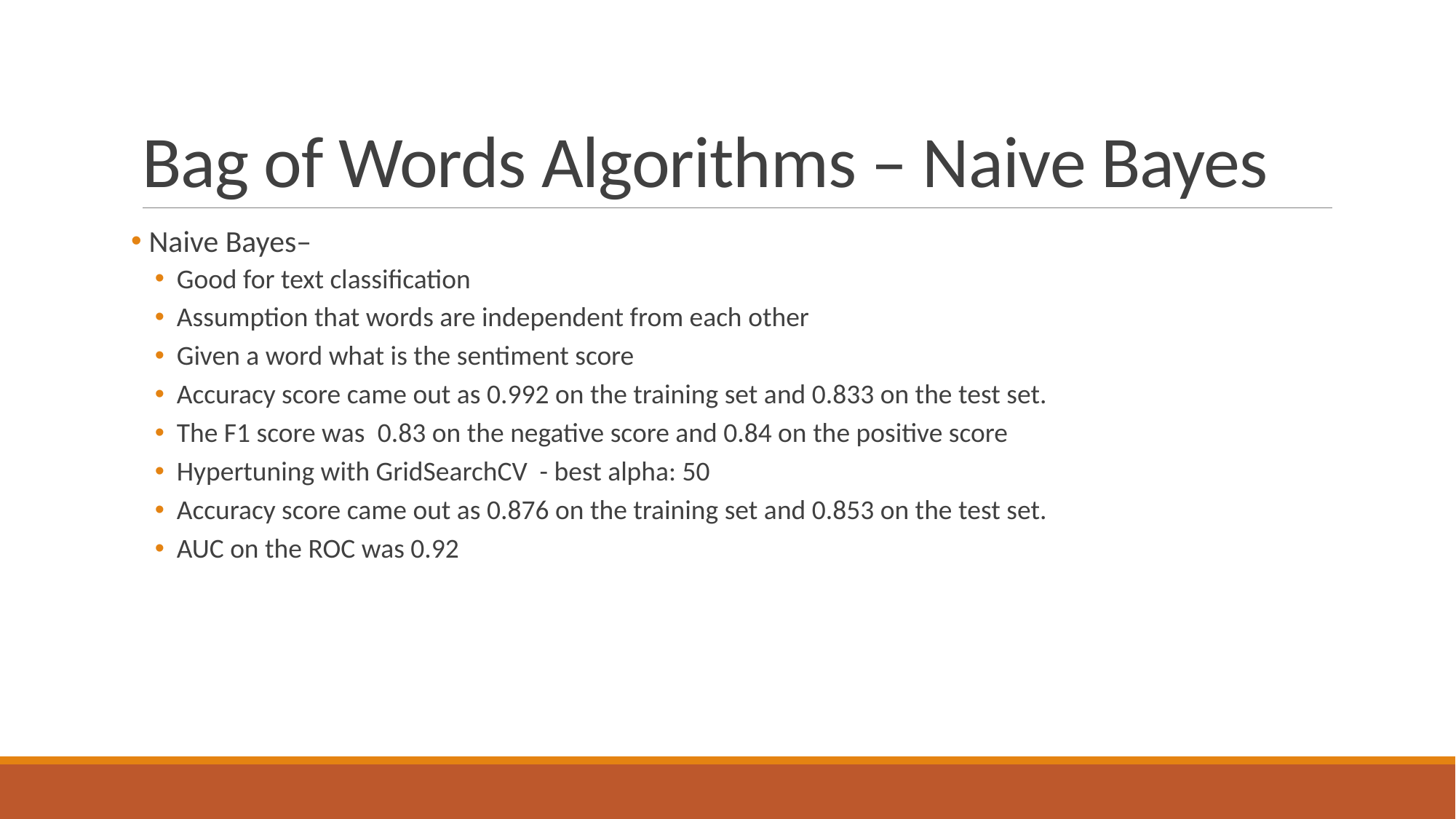

# Bag of Words Algorithms – Naive Bayes
 Naive Bayes–
Good for text classification
Assumption that words are independent from each other
Given a word what is the sentiment score
Accuracy score came out as 0.992 on the training set and 0.833 on the test set.
The F1 score was  0.83 on the negative score and 0.84 on the positive score
Hypertuning with GridSearchCV  - best alpha: 50
Accuracy score came out as 0.876 on the training set and 0.853 on the test set.
AUC on the ROC was 0.92